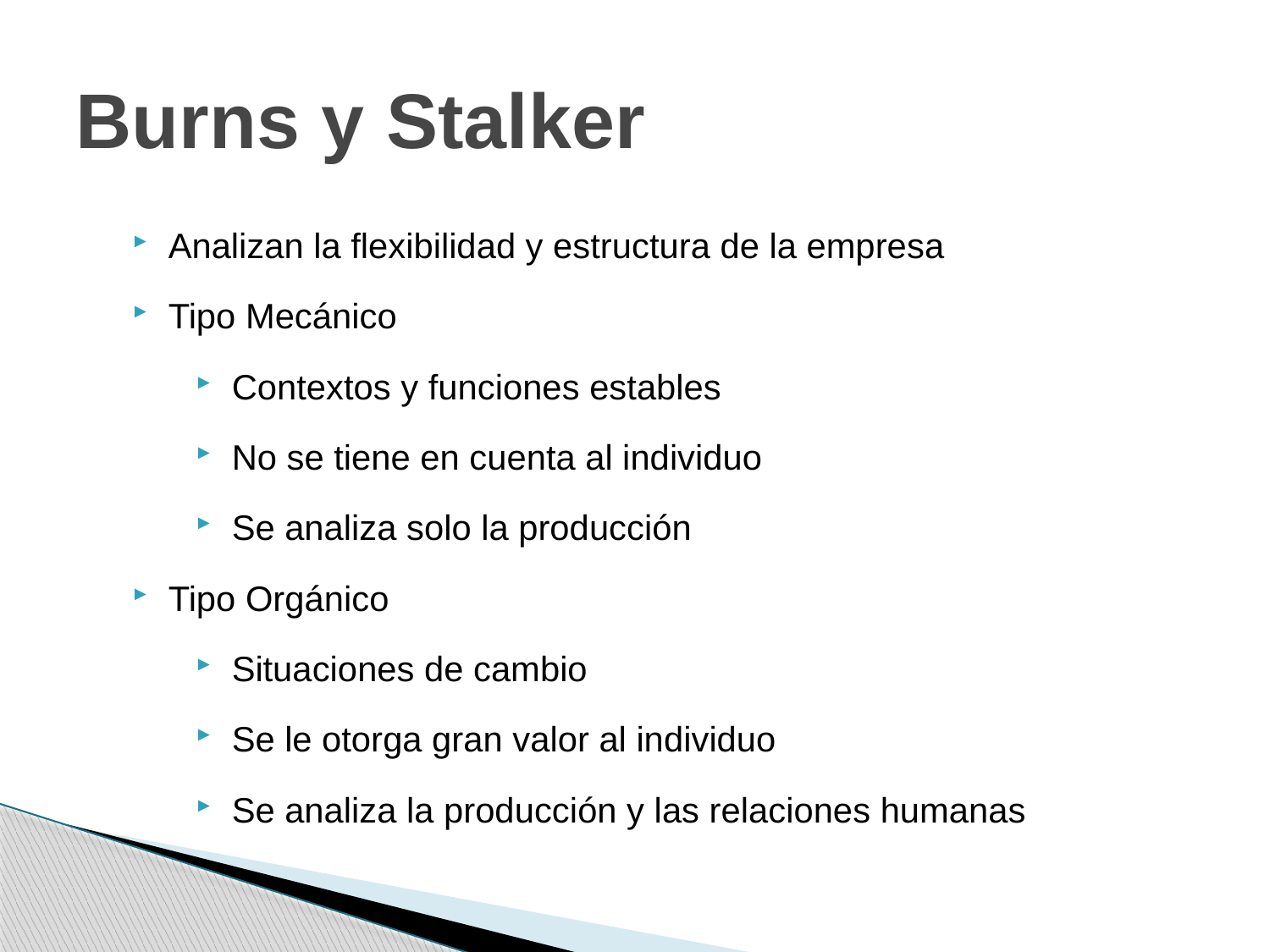

# Burns y Stalker
Analizan la flexibilidad y estructura de la empresa
Tipo Mecánico
Contextos y funciones estables
No se tiene en cuenta al individuo
Se analiza solo la producción
Tipo Orgánico
Situaciones de cambio
Se le otorga gran valor al individuo
Se analiza la producción y las relaciones humanas